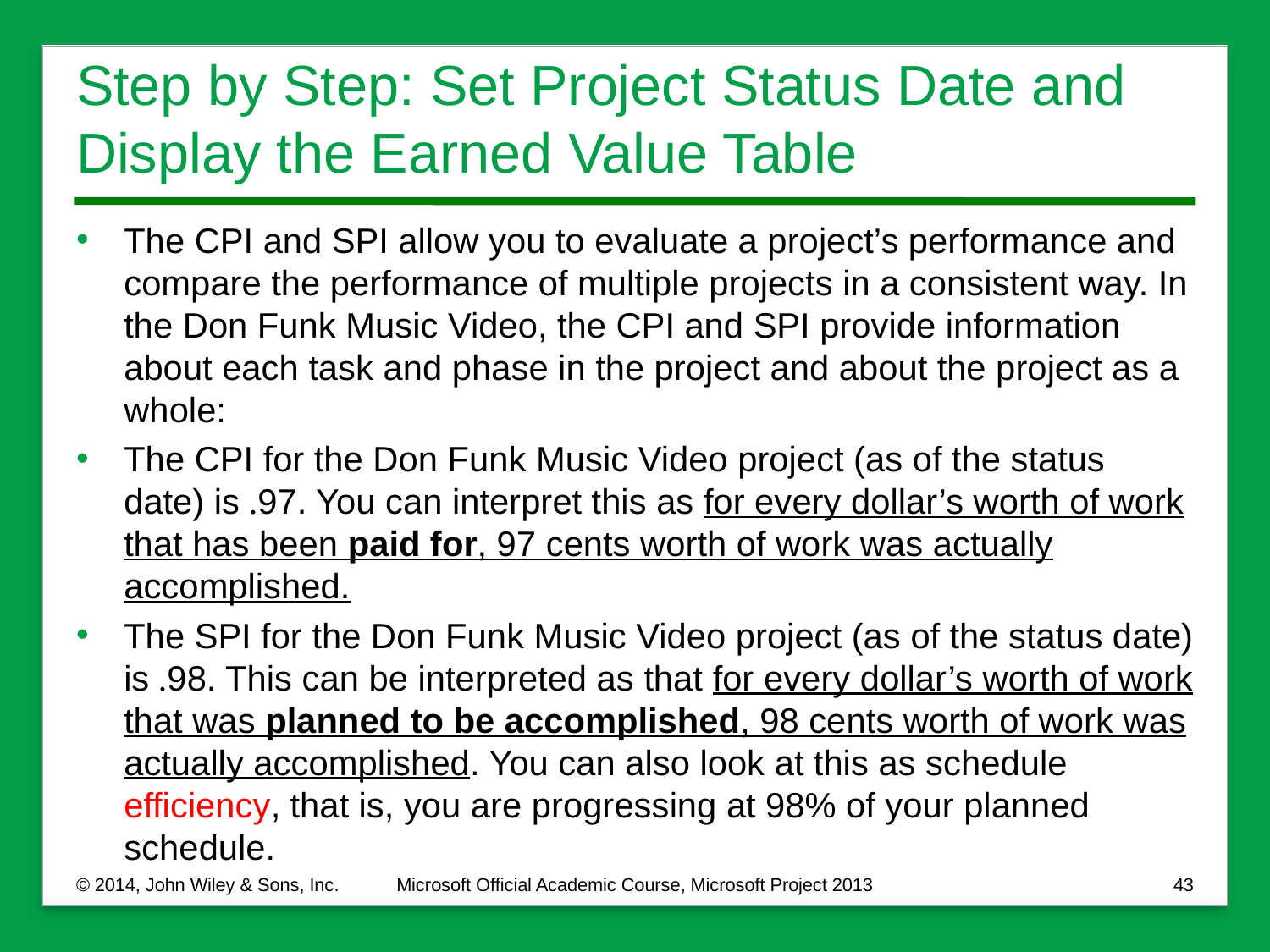

# Step by Step: Set Project Status Date and Display the Earned Value Table
The CPI and SPI allow you to evaluate a project’s performance and compare the performance of multiple projects in a consistent way. In the Don Funk Music Video, the CPI and SPI provide information about each task and phase in the project and about the project as a whole:
The CPI for the Don Funk Music Video project (as of the status date) is .97. You can interpret this as for every dollar’s worth of work that has been paid for, 97 cents worth of work was actually accomplished.
The SPI for the Don Funk Music Video project (as of the status date) is .98. This can be interpreted as that for every dollar’s worth of work that was planned to be accomplished, 98 cents worth of work was actually accomplished. You can also look at this as schedule efficiency, that is, you are progressing at 98% of your planned schedule.
© 2014, John Wiley & Sons, Inc.
Microsoft Official Academic Course, Microsoft Project 2013
43